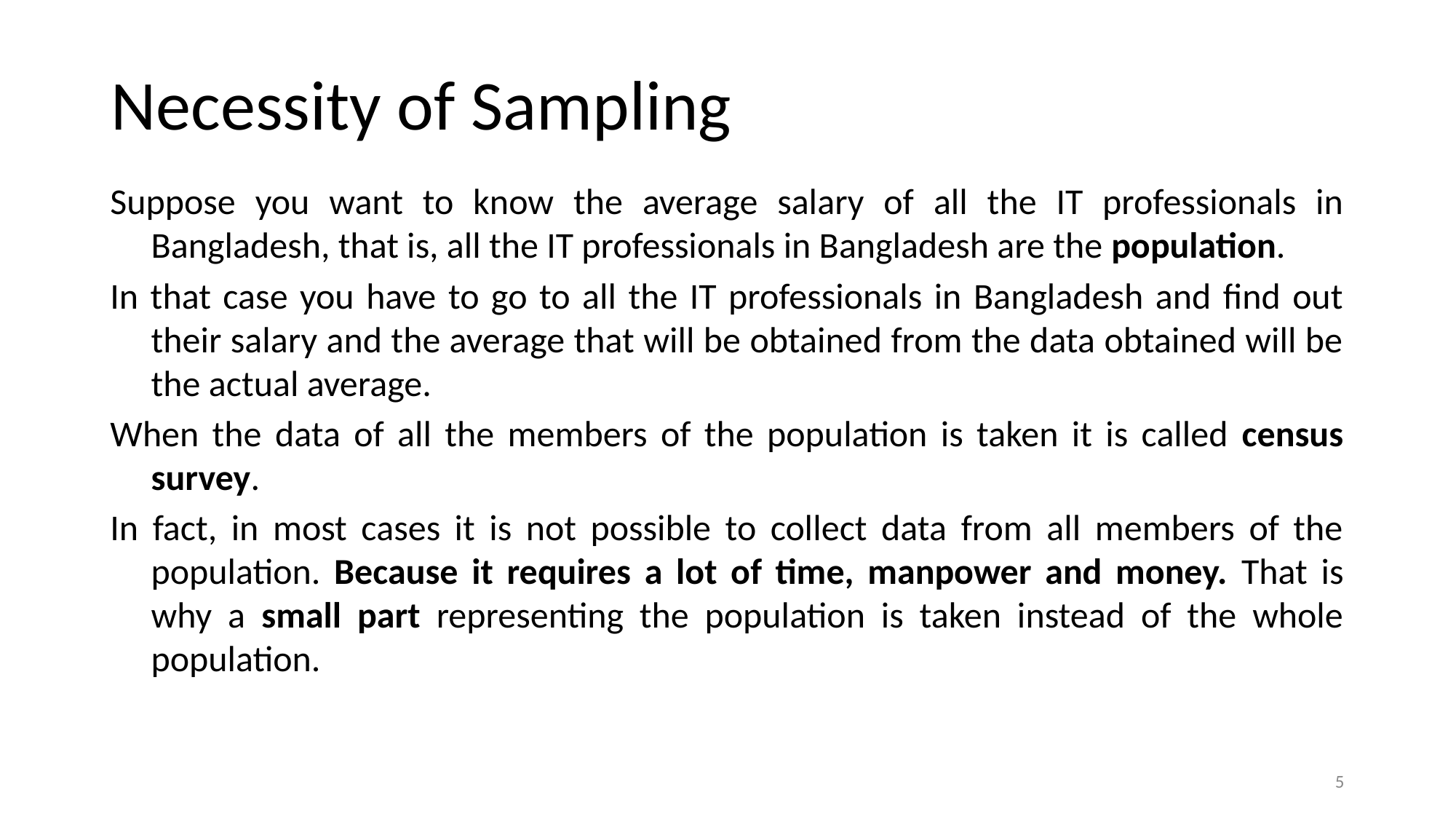

# Necessity of Sampling
Suppose you want to know the average salary of all the IT professionals in Bangladesh, that is, all the IT professionals in Bangladesh are the population.
In that case you have to go to all the IT professionals in Bangladesh and find out their salary and the average that will be obtained from the data obtained will be the actual average.
When the data of all the members of the population is taken it is called census survey.
In fact, in most cases it is not possible to collect data from all members of the population. Because it requires a lot of time, manpower and money. That is why a small part representing the population is taken instead of the whole population.
5